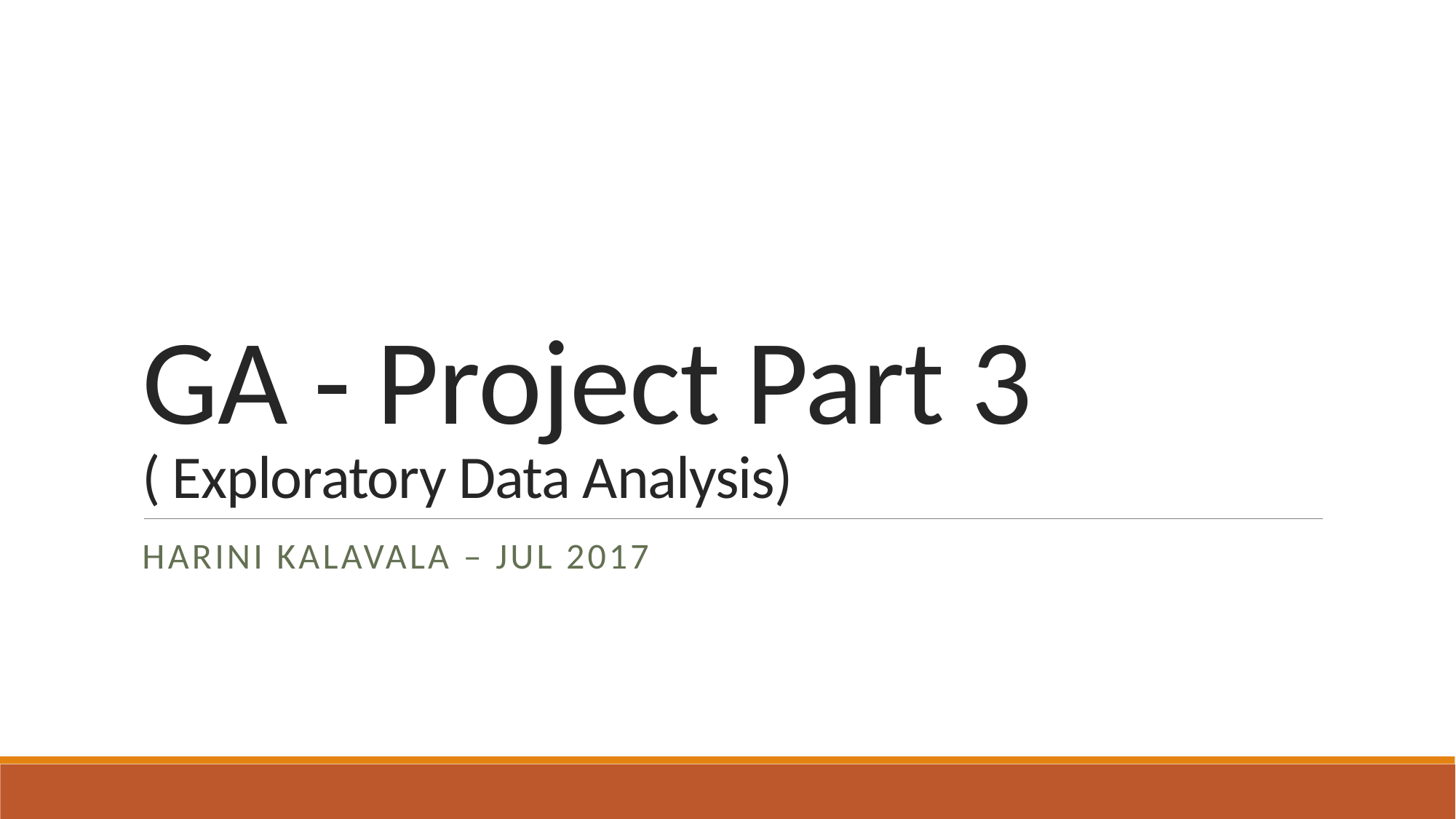

# GA - Project Part 3 ( Exploratory Data Analysis)
Harini Kalavala – Jul 2017